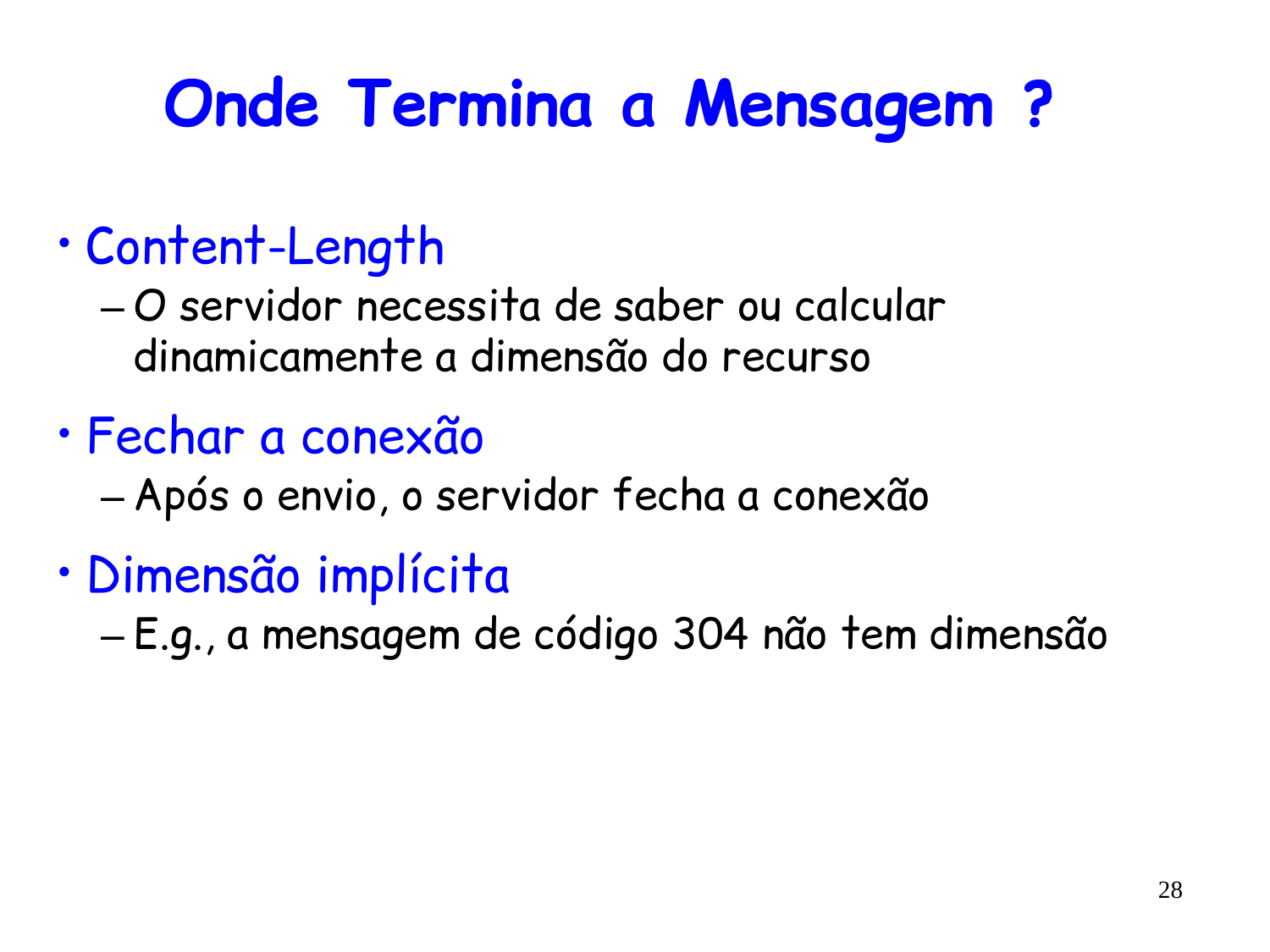

# Onde Termina a Mensagem ?
Content-Length
O servidor necessita de saber ou calcular  dinamicamente a dimensão do recurso
Fechar a conexão
Após o envio, o servidor fecha a conexão
Dimensão implícita
E.g., a mensagem de código 304 não tem dimensão

28